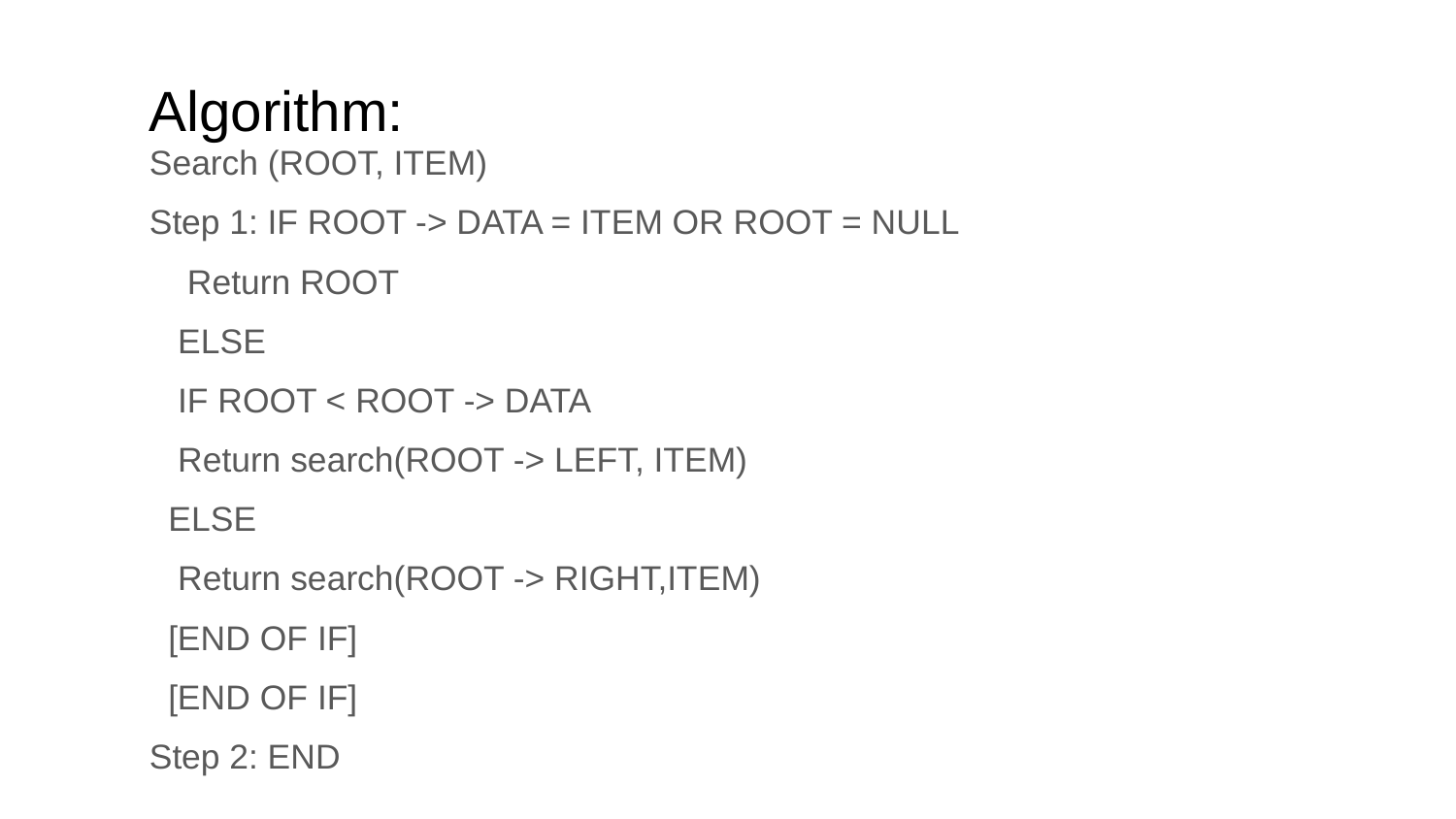

# Algorithm:
Search (ROOT, ITEM)
Step 1: IF ROOT -> DATA = ITEM OR ROOT = NULL
    Return ROOT
   ELSE
   IF ROOT < ROOT -> DATA
   Return search(ROOT -> LEFT, ITEM)
  ELSE
   Return search(ROOT -> RIGHT,ITEM)
  [END OF IF]
  [END OF IF]
Step 2: END